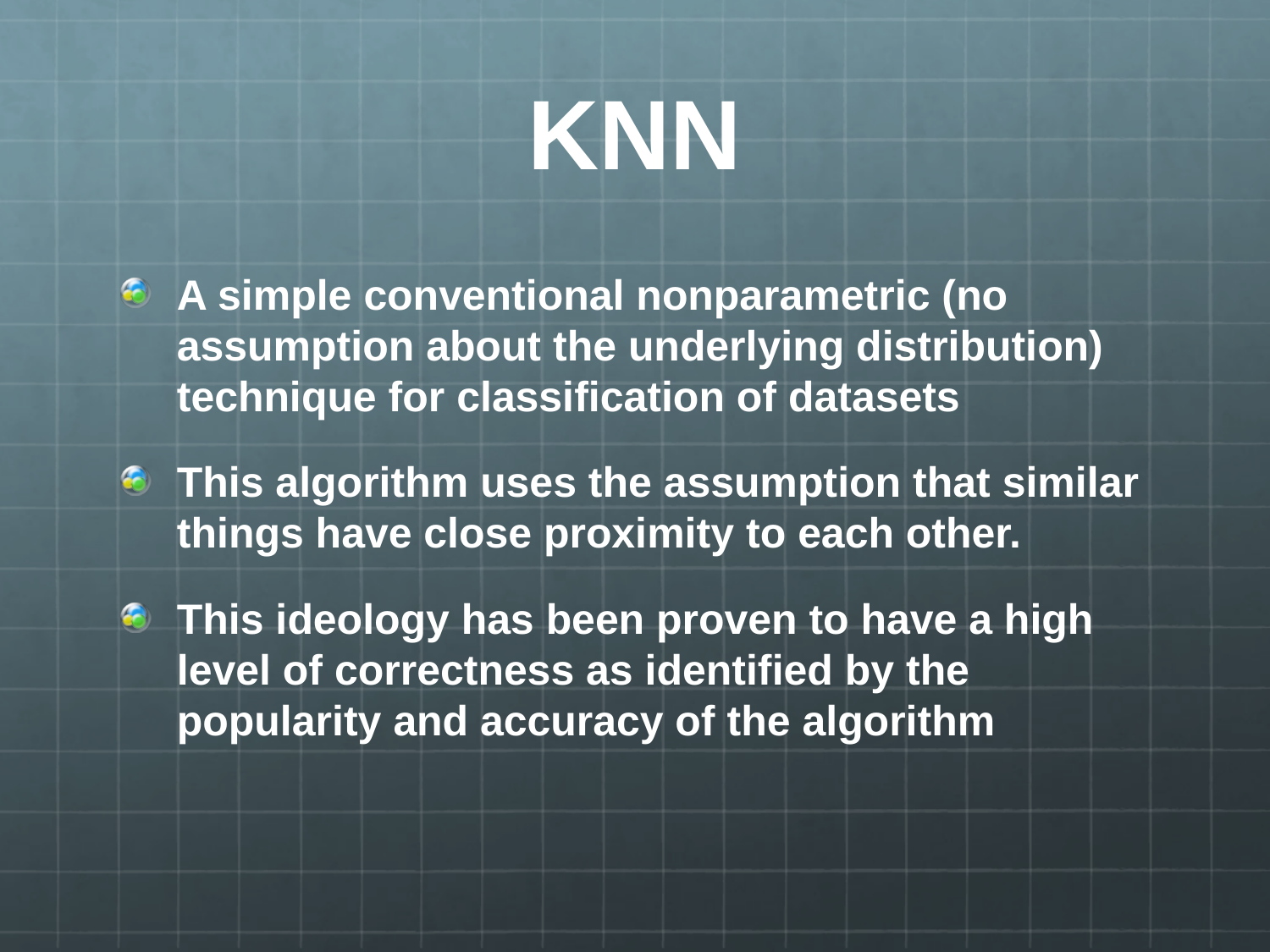

# KNN
A simple conventional nonparametric (no assumption about the underlying distribution) technique for classification of datasets
This algorithm uses the assumption that similar things have close proximity to each other.
This ideology has been proven to have a high level of correctness as identified by the popularity and accuracy of the algorithm